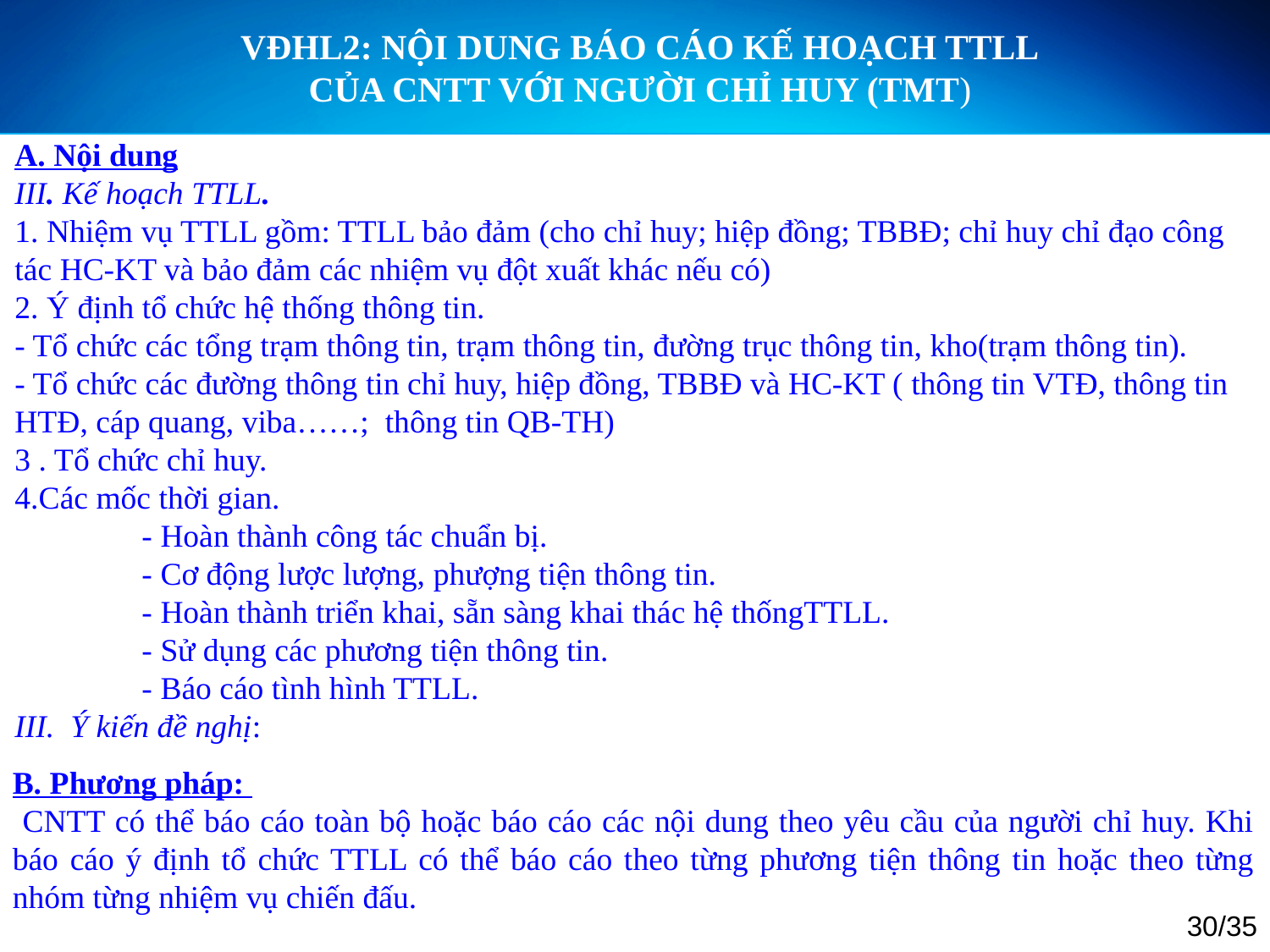

VĐHL2: NỘI DUNG BÁO CÁO KẾ HOẠCH TTLL
CỦA CNTT VỚI NGƯỜI CHỈ HUY (TMT)
A. Nội dung
III. Kế hoạch TTLL.
1. Nhiệm vụ TTLL gồm: TTLL bảo đảm (cho chỉ huy; hiệp đồng; TBBĐ; chỉ huy chỉ đạo công tác HC-KT và bảo đảm các nhiệm vụ đột xuất khác nếu có)
2. Ý định tổ chức hệ thống thông tin.
- Tổ chức các tổng trạm thông tin, trạm thông tin, đường trục thông tin, kho(trạm thông tin).
- Tổ chức các đường thông tin chỉ huy, hiệp đồng, TBBĐ và HC-KT ( thông tin VTĐ, thông tin HTĐ, cáp quang, viba……;  thông tin QB-TH)
3 . Tổ chức chỉ huy.
4.Các mốc thời gian.
	- Hoàn thành công tác chuẩn bị.
	- Cơ động lược lượng, phượng tiện thông tin.
	- Hoàn thành triển khai, sẵn sàng khai thác hệ thốngTTLL.
	- Sử dụng các phương tiện thông tin.
	- Báo cáo tình hình TTLL.
III.  Ý kiến đề nghị:

B. Phương pháp:
 CNTT có thể báo cáo toàn bộ hoặc báo cáo các nội dung theo yêu cầu của người chỉ huy. Khi báo cáo ý định tổ chức TTLL có thể báo cáo theo từng phương tiện thông tin hoặc theo từng nhóm từng nhiệm vụ chiến đấu.
30/35